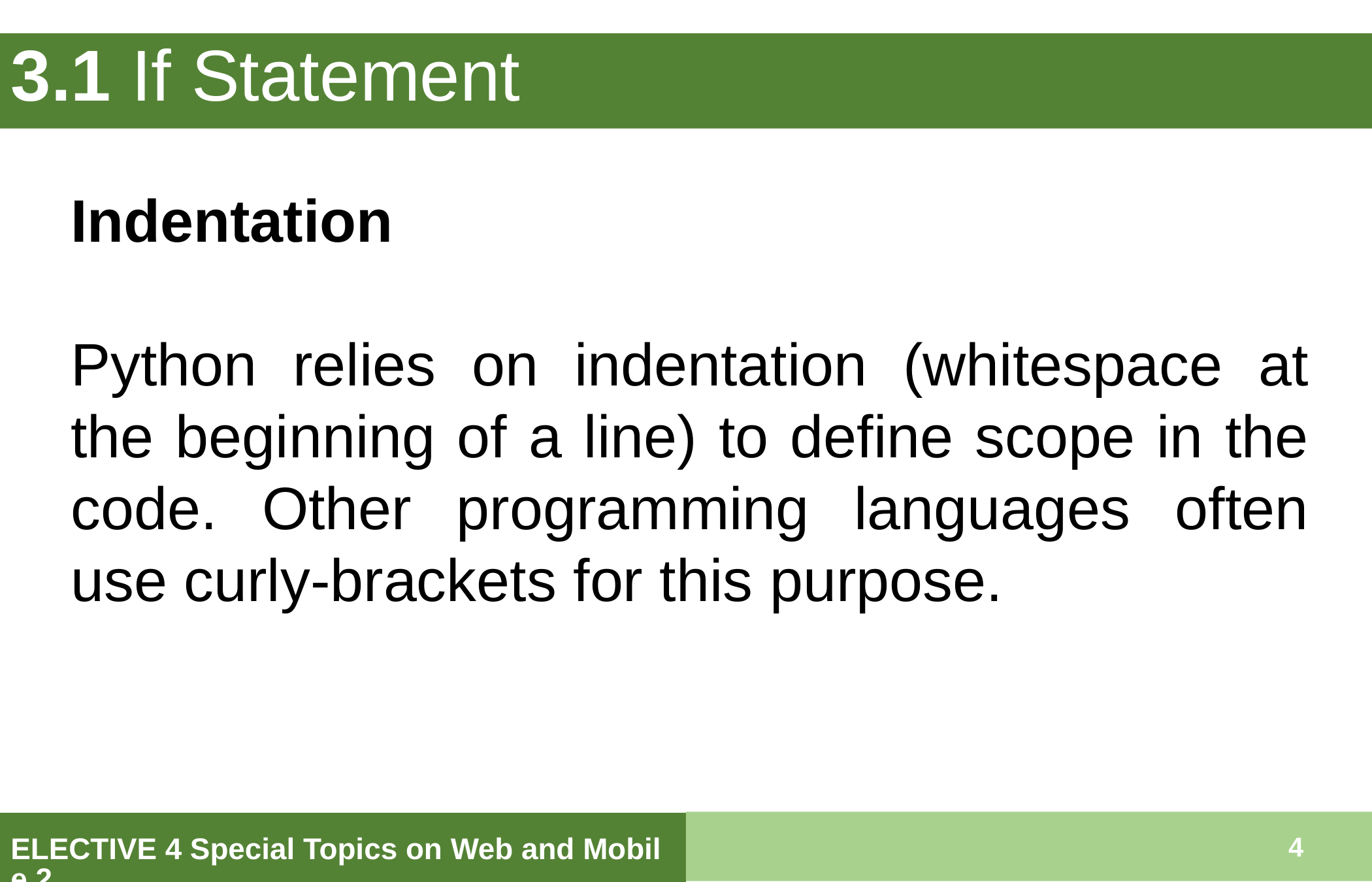

# 3.1 If Statement
Indentation

Python relies on indentation (whitespace at the beginning of a line) to define scope in the code. Other programming languages often use curly-brackets for this purpose.

ELECTIVE 4 Special Topics on Web and Mobile 2
4